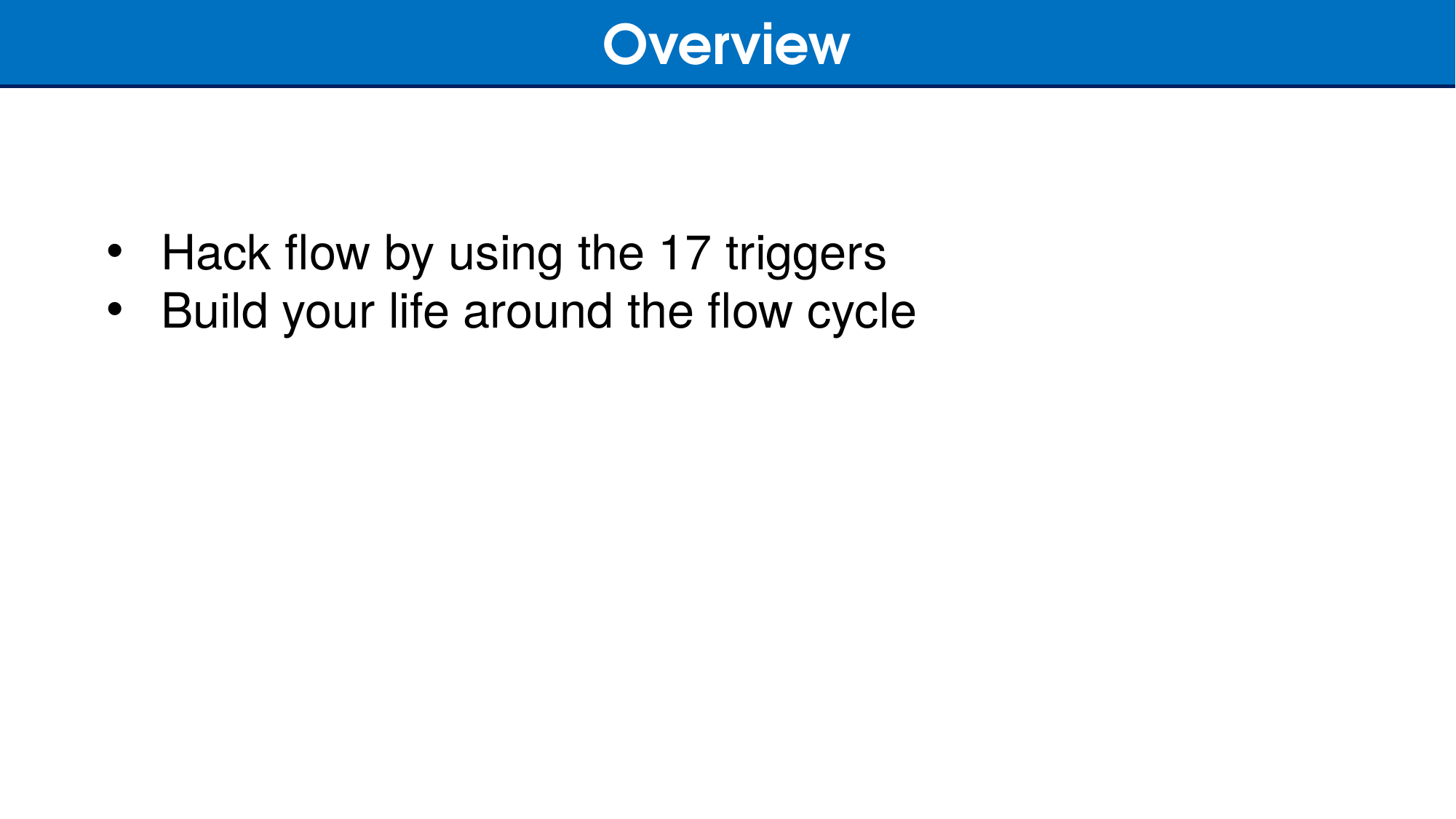

Overview
Hack flow by using the 17 triggers
Build your life around the flow cycle
2